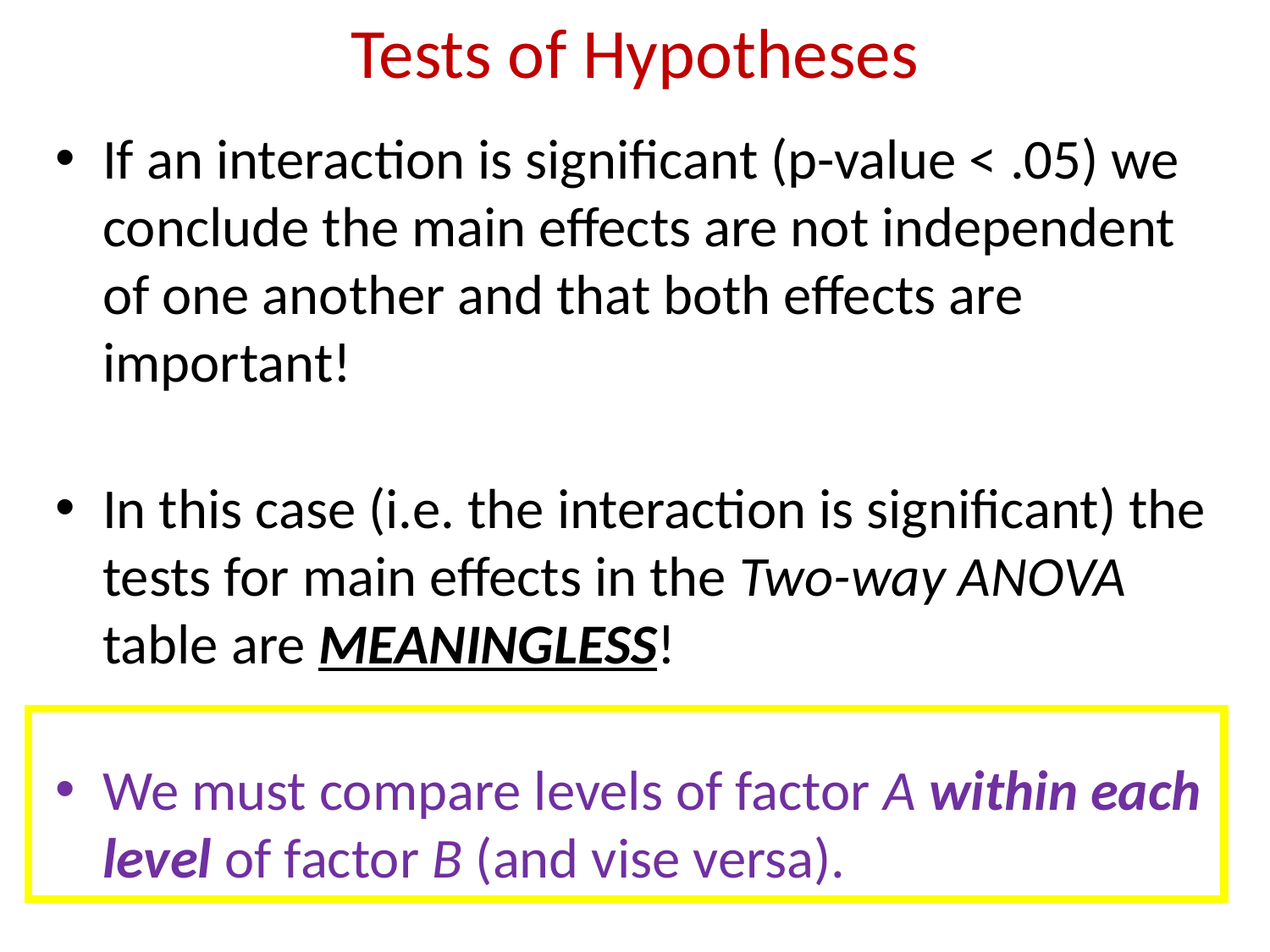

# Tests of Hypotheses
If an interaction is significant (p-value < .05) we conclude the main effects are not independent of one another and that both effects are important!
In this case (i.e. the interaction is significant) the tests for main effects in the Two-way ANOVA table are MEANINGLESS!
We must compare levels of factor A within each level of factor B (and vise versa).